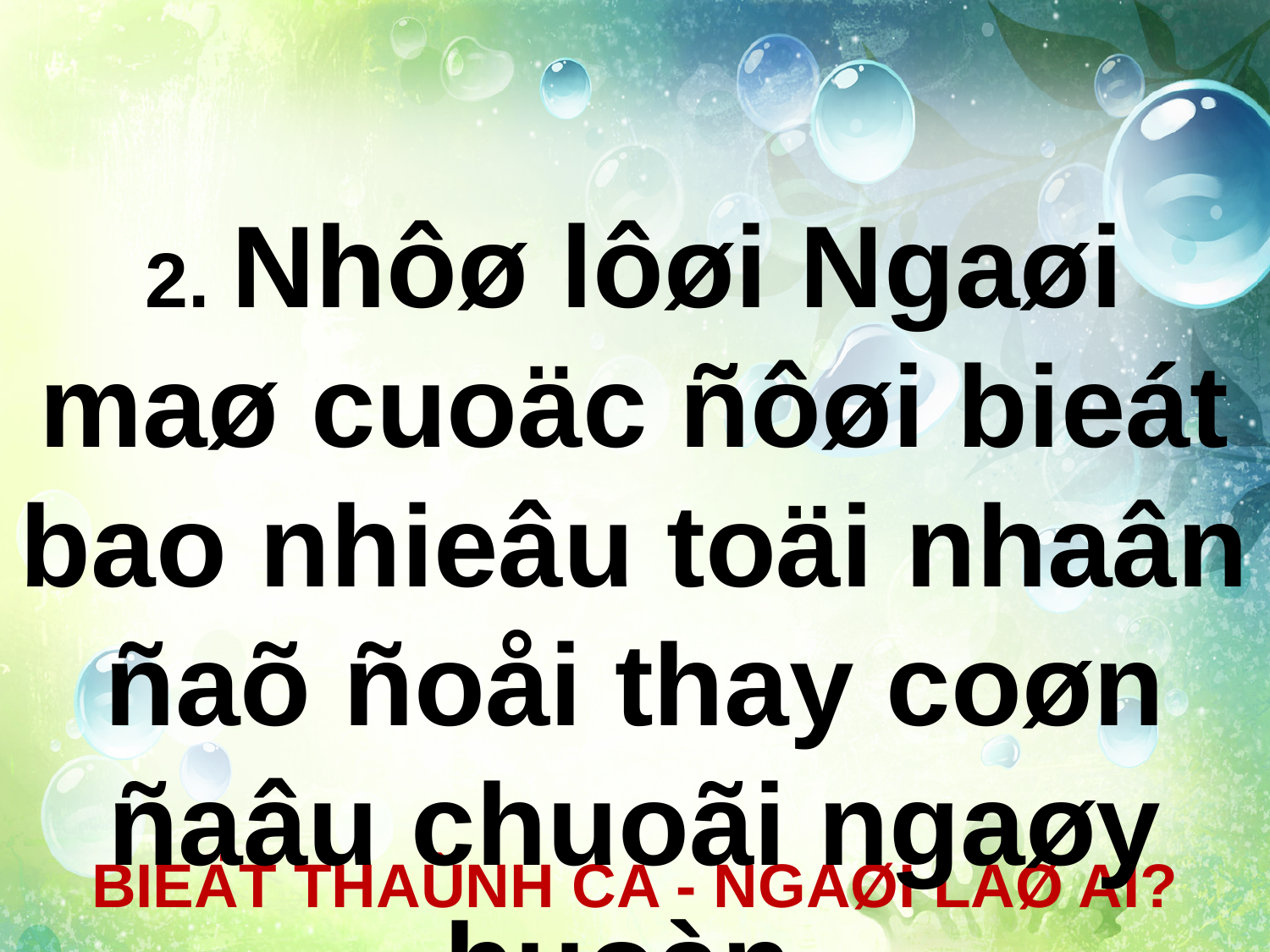

2. Nhôø lôøi Ngaøi maø cuoäc ñôøi bieát bao nhieâu toäi nhaân ñaõ ñoåi thay coøn ñaâu chuoãi ngaøy buoàn.
BIEÄT THAÙNH CA - NGAØI LAØ AI?